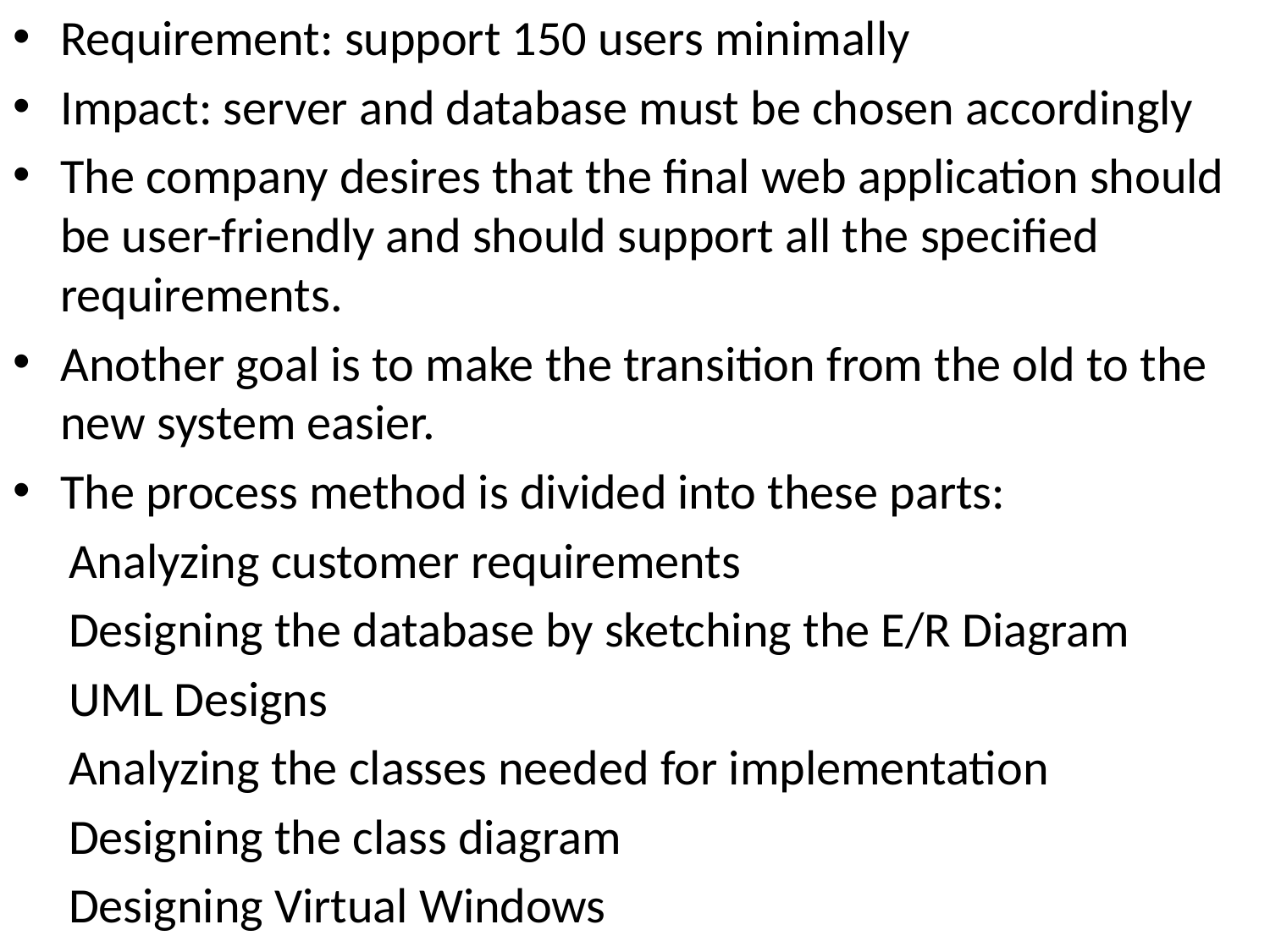

Requirement: support 150 users minimally
Impact: server and database must be chosen accordingly
The company desires that the final web application should be user-friendly and should support all the specified requirements.
Another goal is to make the transition from the old to the new system easier.
The process method is divided into these parts:
     Analyzing customer requirements
     Designing the database by sketching the E/R Diagram
     UML Designs
     Analyzing the classes needed for implementation
     Designing the class diagram
     Designing Virtual Windows